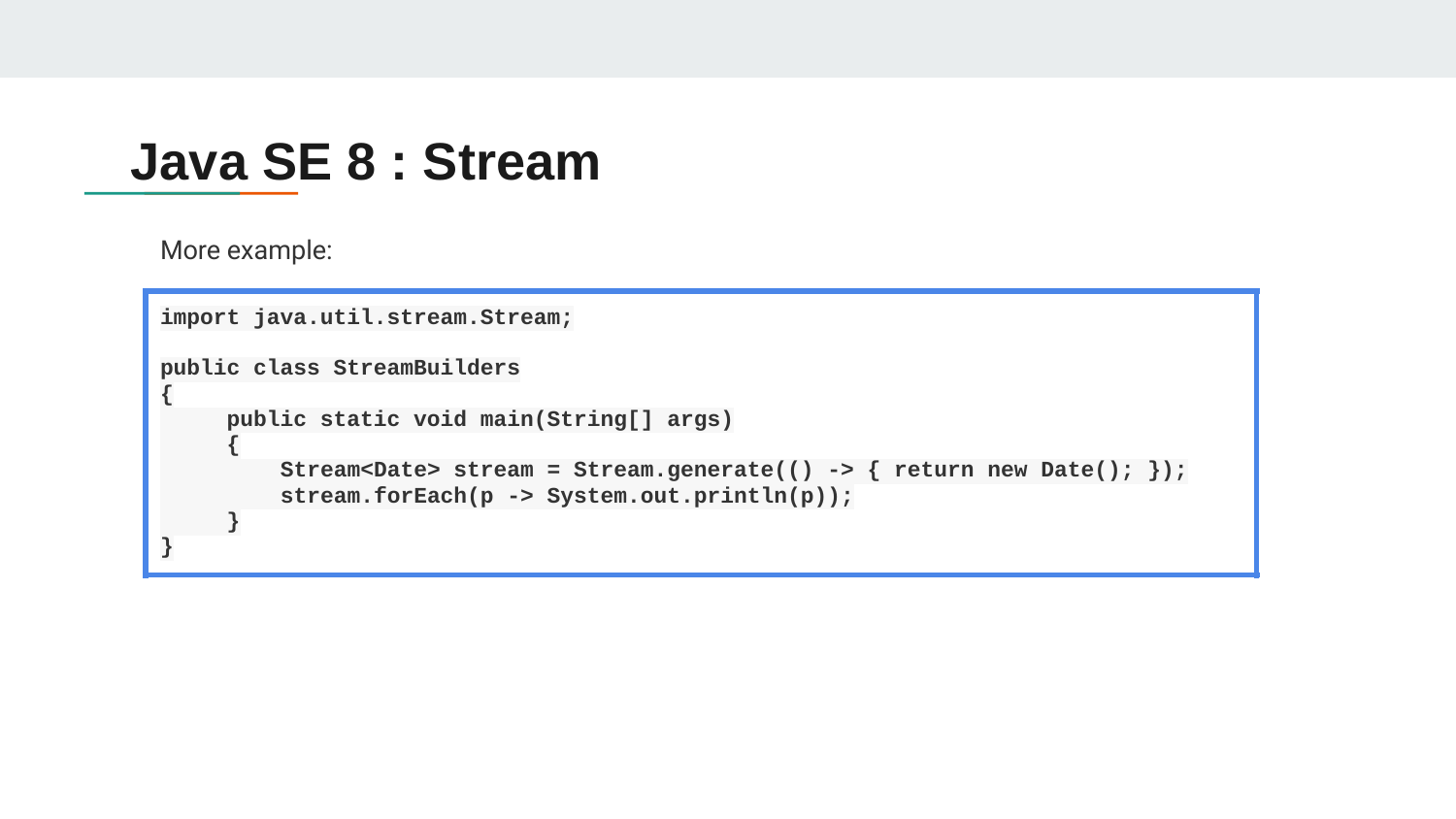

# Java SE 8 : Stream
More example:
| import java.util.stream.Stream; public class StreamBuilders { public static void main(String[] args) { Stream<Date> stream = Stream.generate(() -> { return new Date(); }); stream.forEach(p -> System.out.println(p)); } } |
| --- |